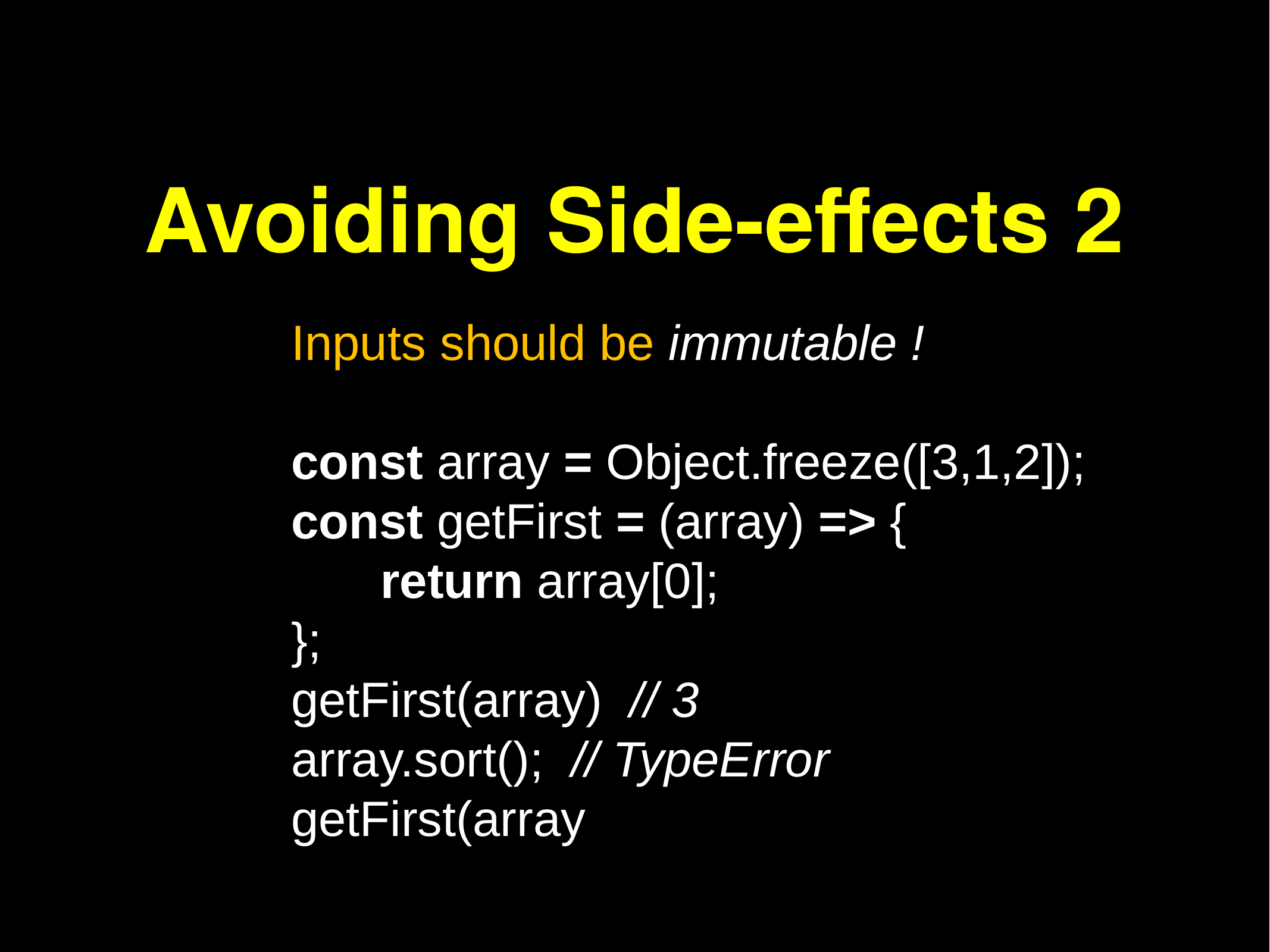

# Avoiding Side-effects 2
Inputs should be immutable !

const array = Object.freeze([3,1,2]);
const getFirst = (array) => {
 	return array[0];
};
getFirst(array)  // 3
array.sort();  // TypeError
getFirst(array) // 3